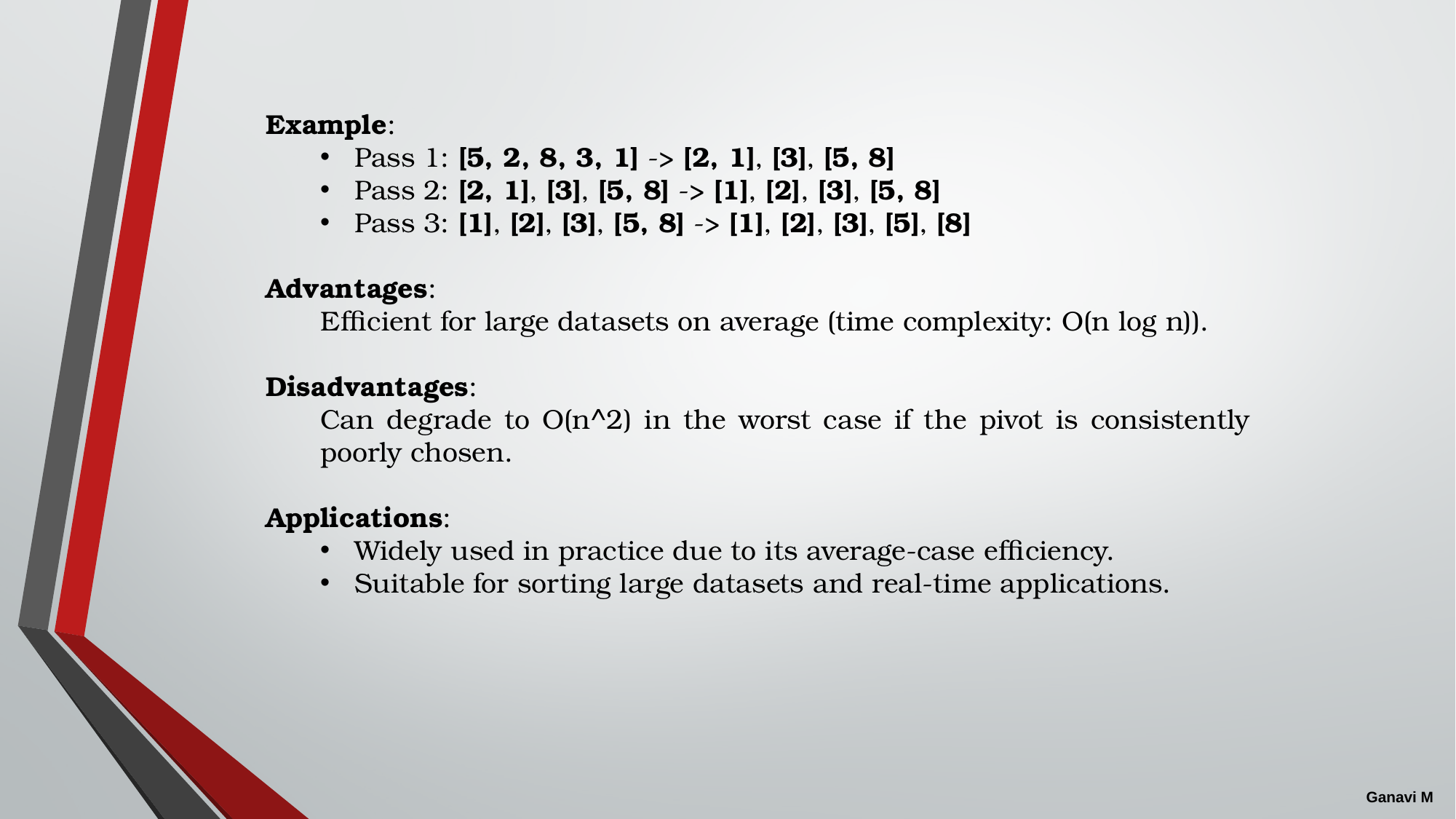

Example:
Pass 1: [5, 2, 8, 3, 1] -> [2, 1], [3], [5, 8]
Pass 2: [2, 1], [3], [5, 8] -> [1], [2], [3], [5, 8]
Pass 3: [1], [2], [3], [5, 8] -> [1], [2], [3], [5], [8]

Advantages:
Efficient for large datasets on average (time complexity: O(n log n)).

Disadvantages:
Can degrade to O(n^2) in the worst case if the pivot is consistently poorly chosen.

Applications:
Widely used in practice due to its average-case efficiency.
Suitable for sorting large datasets and real-time applications.

Ganavi M